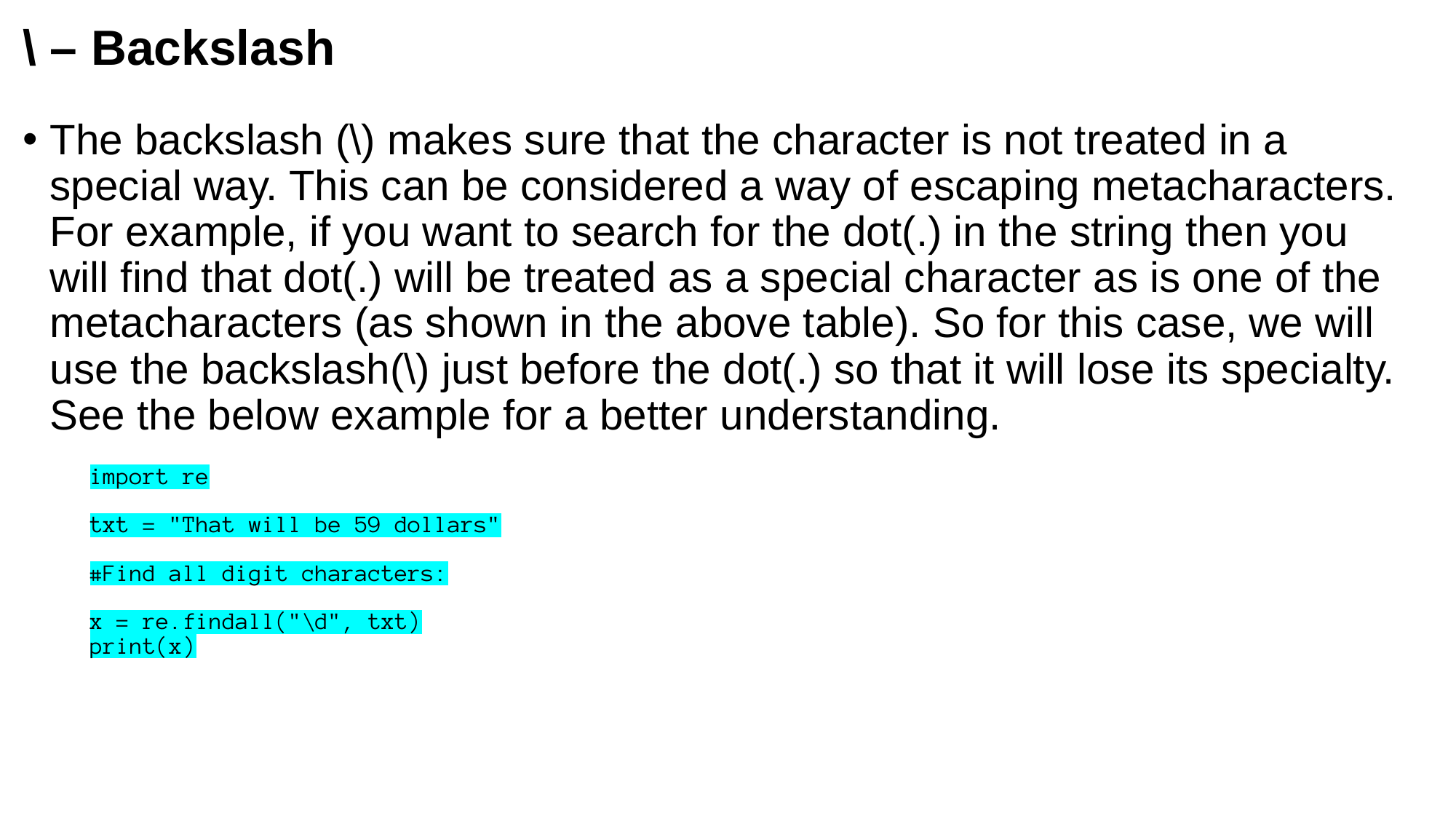

# \ – Backslash
The backslash (\) makes sure that the character is not treated in a special way. This can be considered a way of escaping metacharacters. For example, if you want to search for the dot(.) in the string then you will find that dot(.) will be treated as a special character as is one of the metacharacters (as shown in the above table). So for this case, we will use the backslash(\) just before the dot(.) so that it will lose its specialty. See the below example for a better understanding.
| import re txt = "That will be 59 dollars" #Find all digit characters: x = re.findall("\d", txt) print(x) |
| --- |